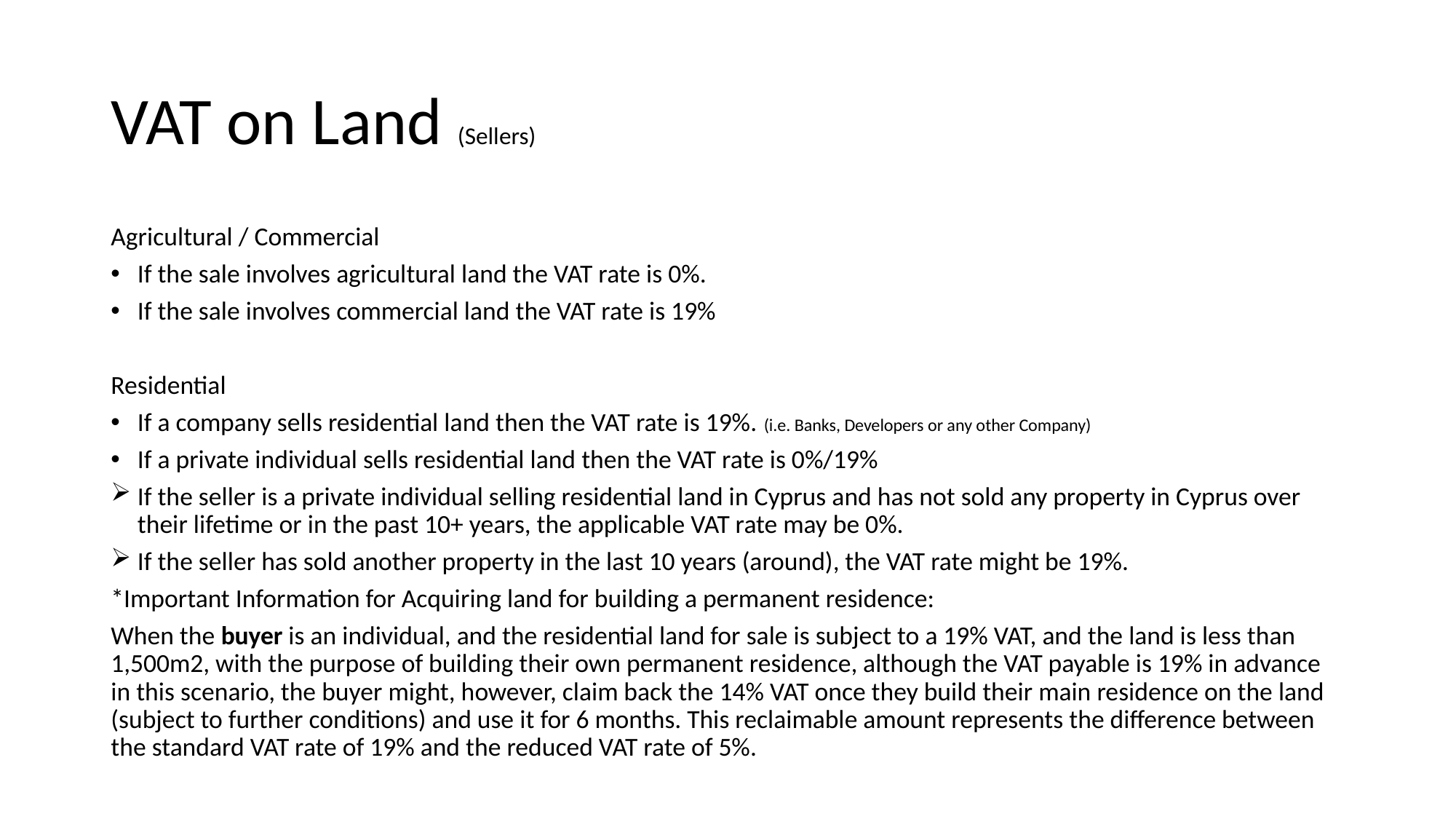

# VAT on Land (Sellers)
Agricultural / Commercial
If the sale involves agricultural land the VAT rate is 0%.
If the sale involves commercial land the VAT rate is 19%

Residential
If a company sells residential land then the VAT rate is 19%. (i.e. Banks, Developers or any other Company)
If a private individual sells residential land then the VAT rate is 0%/19%
If the seller is a private individual selling residential land in Cyprus and has not sold any property in Cyprus over their lifetime or in the past 10+ years, the applicable VAT rate may be 0%.
If the seller has sold another property in the last 10 years (around), the VAT rate might be 19%.
*Important Information for Acquiring land for building a permanent residence:
When the buyer is an individual, and the residential land for sale is subject to a 19% VAT, and the land is less than 1,500m2, with the purpose of building their own permanent residence, although the VAT payable is 19% in advance in this scenario, the buyer might, however, claim back the 14% VAT once they build their main residence on the land (subject to further conditions) and use it for 6 months. This reclaimable amount represents the difference between the standard VAT rate of 19% and the reduced VAT rate of 5%.